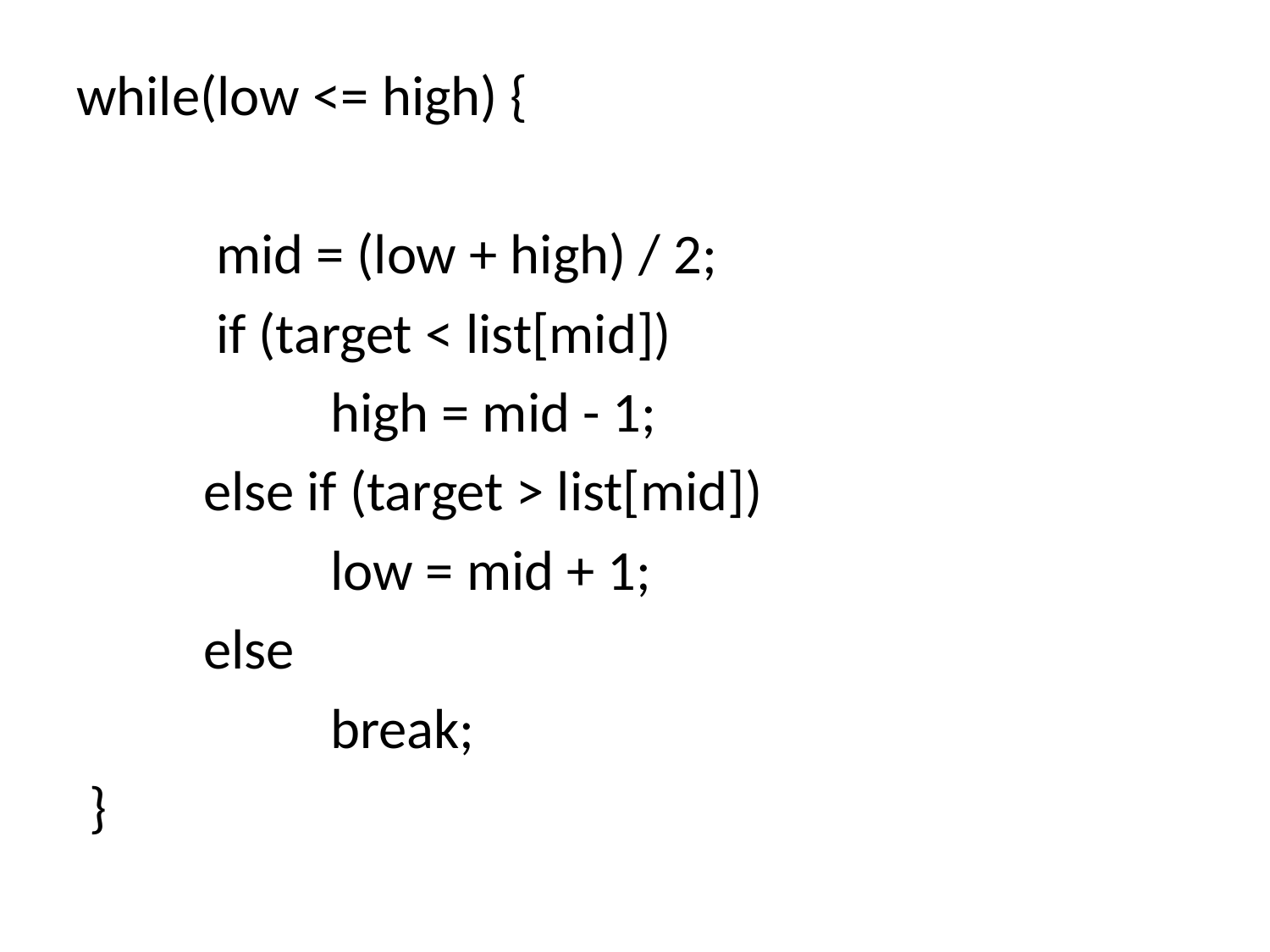

while(low <= high) {

	 mid = (low + high) / 2;
	 if (target < list[mid])
 		high = mid - 1;
 	else if (target > list[mid])
 		low = mid + 1;
 	else
		break;
 }